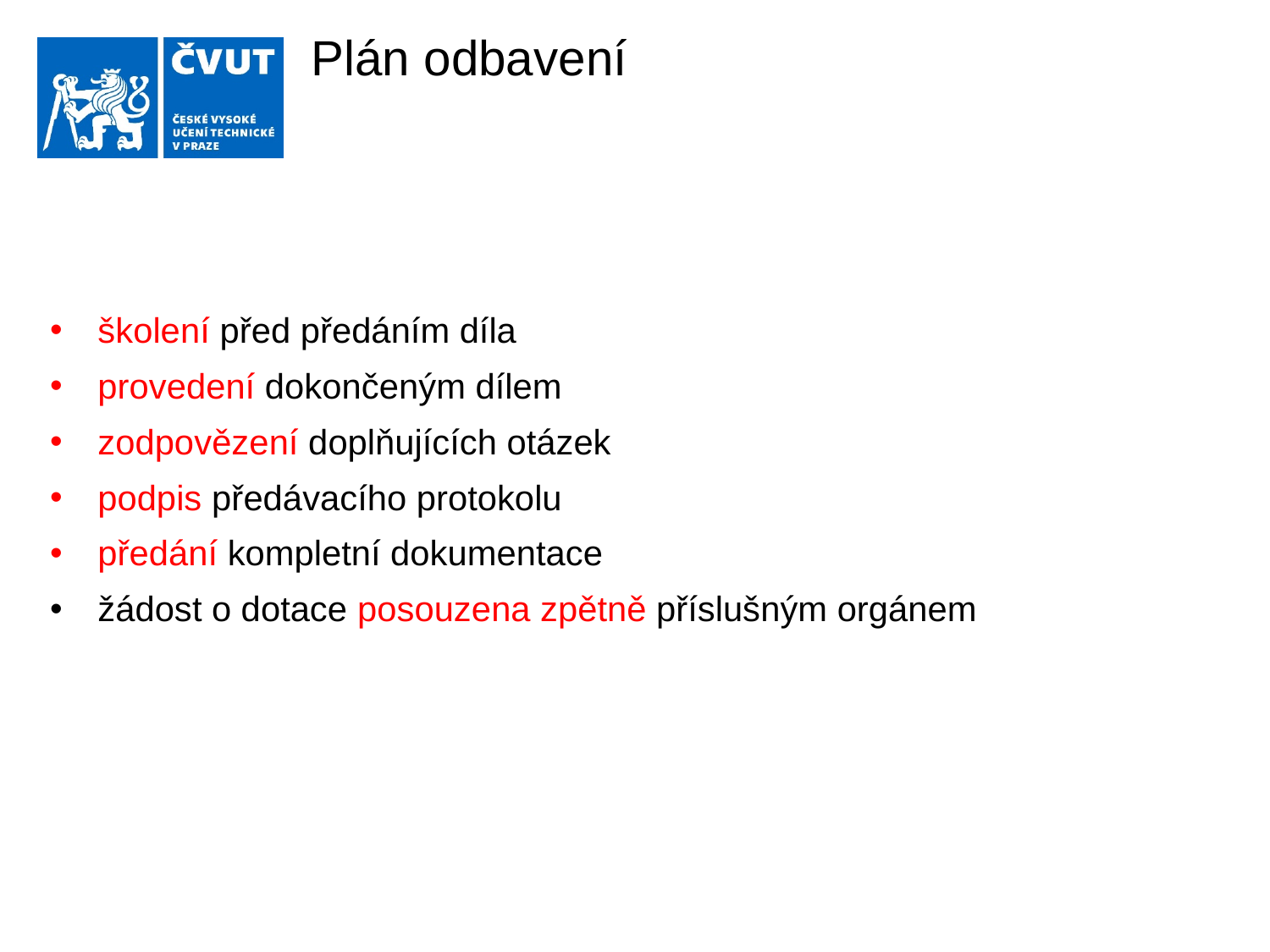

# Plán odbavení
školení před předáním díla
provedení dokončeným dílem
zodpovězení doplňujících otázek
podpis předávacího protokolu
předání kompletní dokumentace
žádost o dotace posouzena zpětně příslušným orgánem